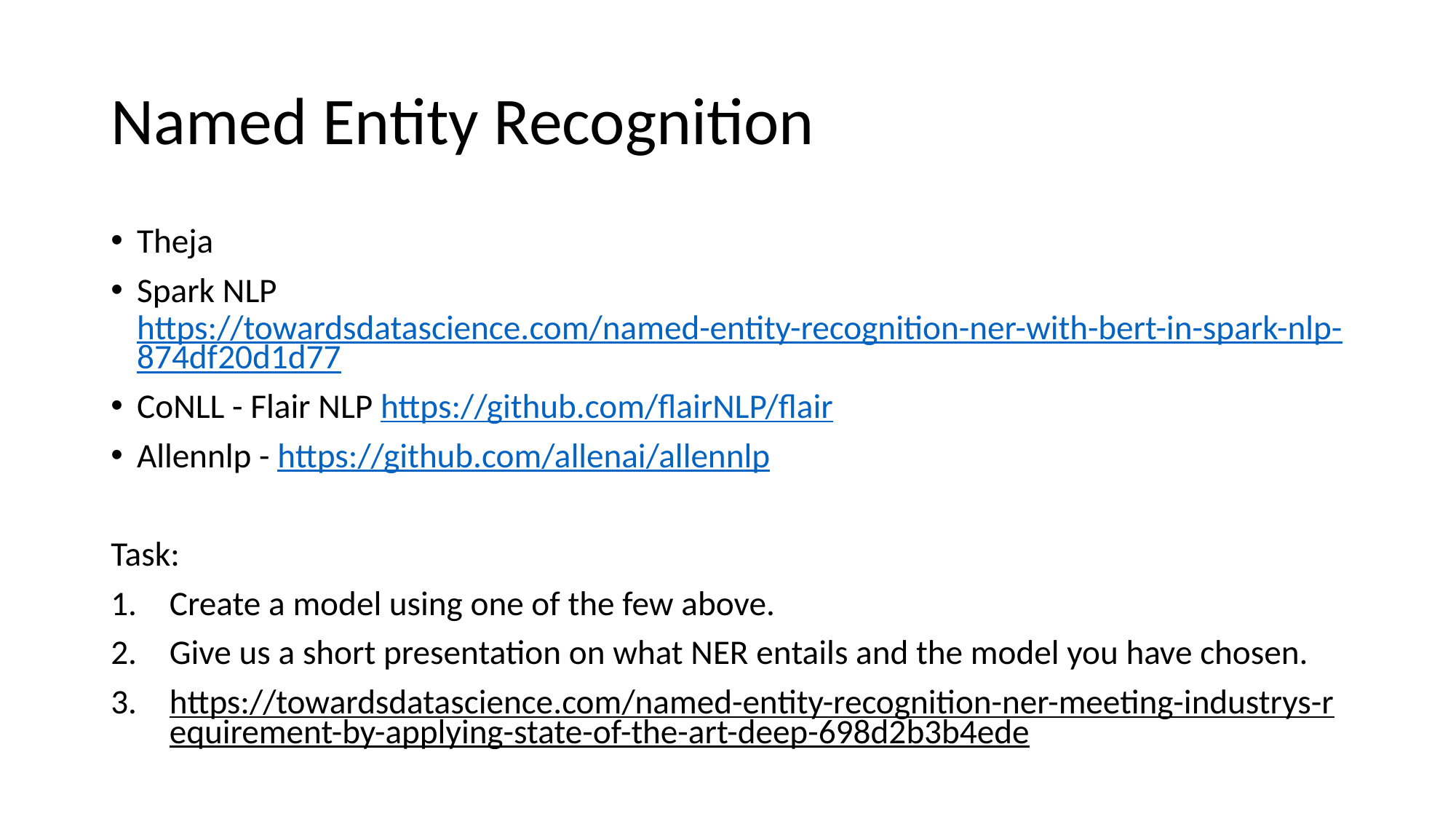

# Named Entity Recognition
Theja
Spark NLP https://towardsdatascience.com/named-entity-recognition-ner-with-bert-in-spark-nlp-874df20d1d77
CoNLL - Flair NLP https://github.com/flairNLP/flair
Allennlp - https://github.com/allenai/allennlp

Task:
Create a model using one of the few above.
Give us a short presentation on what NER entails and the model you have chosen.
https://towardsdatascience.com/named-entity-recognition-ner-meeting-industrys-requirement-by-applying-state-of-the-art-deep-698d2b3b4ede